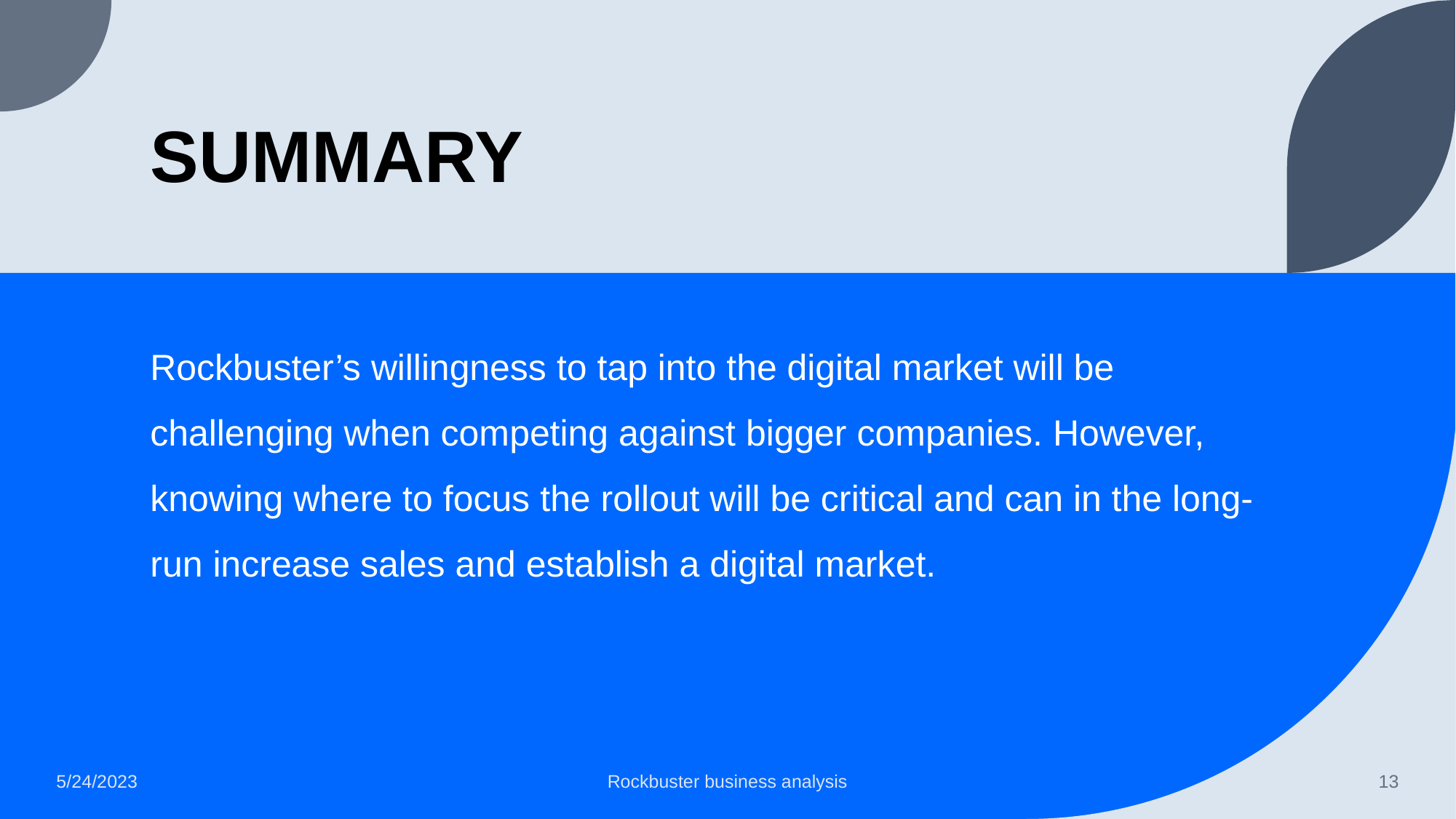

# SUMMARY
Rockbuster’s willingness to tap into the digital market will be challenging when competing against bigger companies. However, knowing where to focus the rollout will be critical and can in the long-run increase sales and establish a digital market.

5/24/2023
Rockbuster business analysis
13